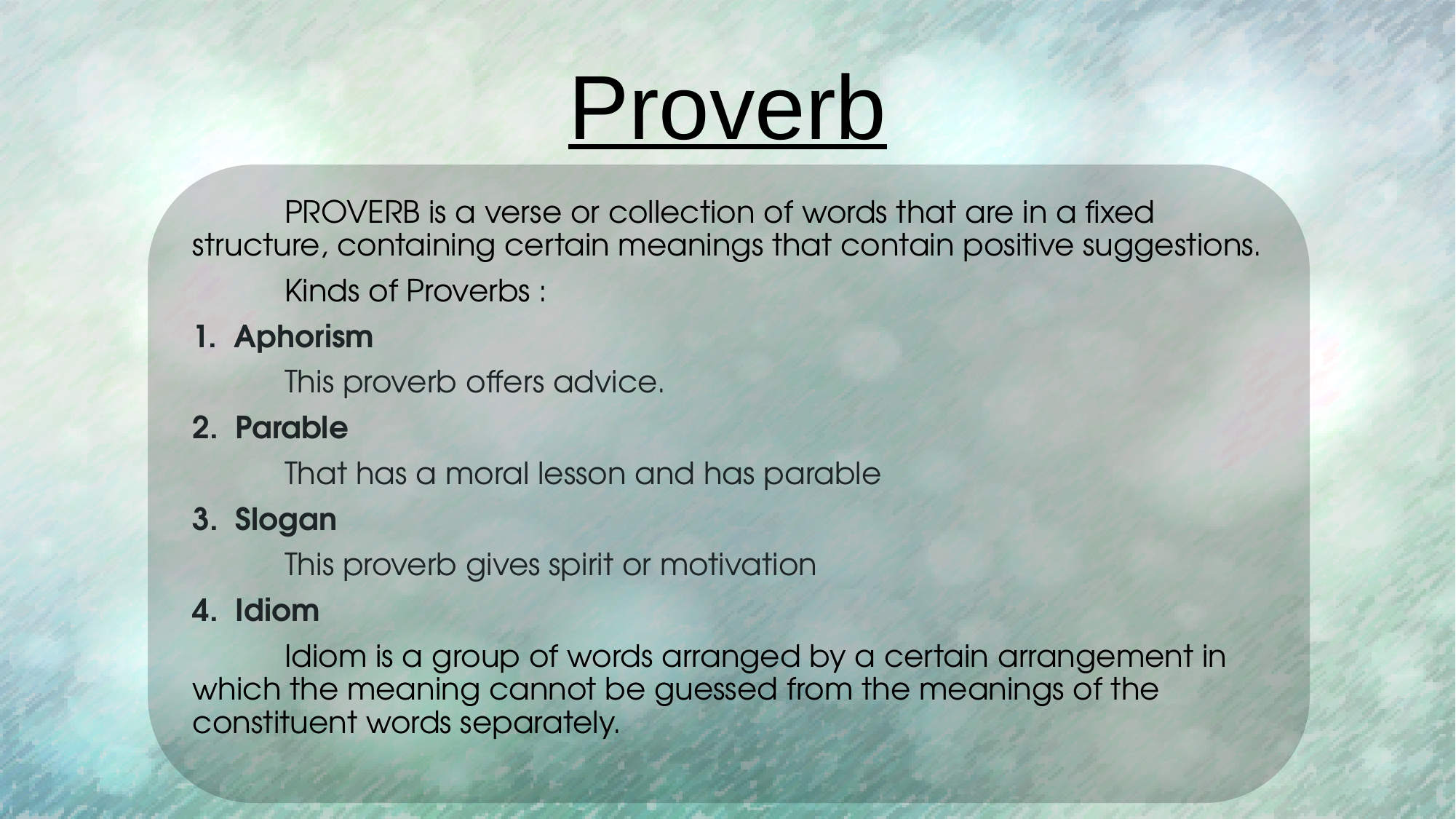

# Proverb

	PROVERB is a verse or collection of words that are in a fixed structure, containing certain meanings that contain positive suggestions.
	Kinds of Proverbs :
1.  Aphorism
	This proverb offers advice.
2.  Parable
	That has a moral lesson and has parable
3.  Slogan
	This proverb gives spirit or motivation
4.  Idiom
	Idiom is a group of words arranged by a certain arrangement in which the meaning cannot be guessed from the meanings of the constituent words separately.